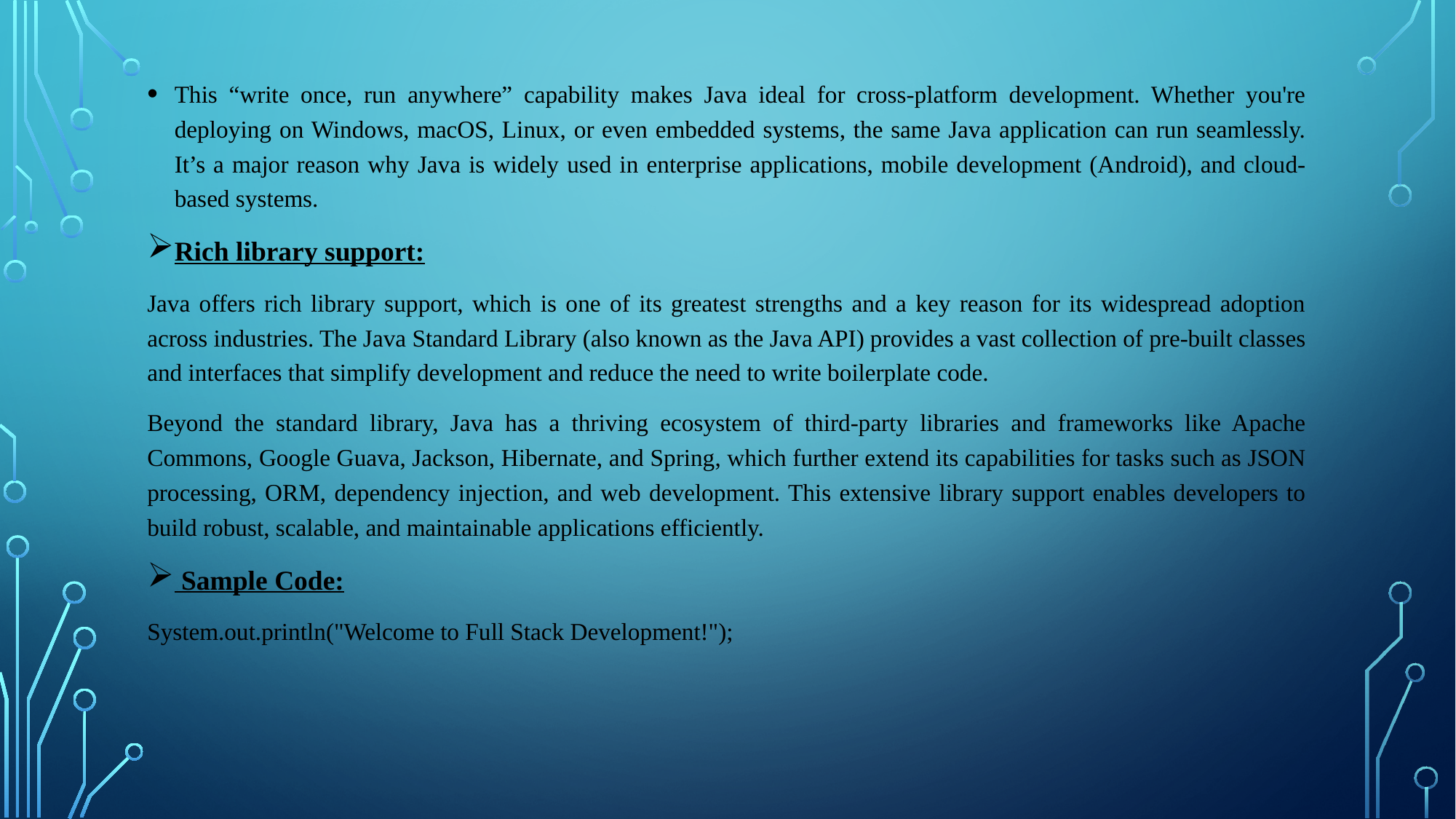

This “write once, run anywhere” capability makes Java ideal for cross-platform development. Whether you're deploying on Windows, macOS, Linux, or even embedded systems, the same Java application can run seamlessly. It’s a major reason why Java is widely used in enterprise applications, mobile development (Android), and cloud-based systems.
Rich library support:
Java offers rich library support, which is one of its greatest strengths and a key reason for its widespread adoption across industries. The Java Standard Library (also known as the Java API) provides a vast collection of pre-built classes and interfaces that simplify development and reduce the need to write boilerplate code.
Beyond the standard library, Java has a thriving ecosystem of third-party libraries and frameworks like Apache Commons, Google Guava, Jackson, Hibernate, and Spring, which further extend its capabilities for tasks such as JSON processing, ORM, dependency injection, and web development. This extensive library support enables developers to build robust, scalable, and maintainable applications efficiently.
 Sample Code:
System.out.println("Welcome to Full Stack Development!");